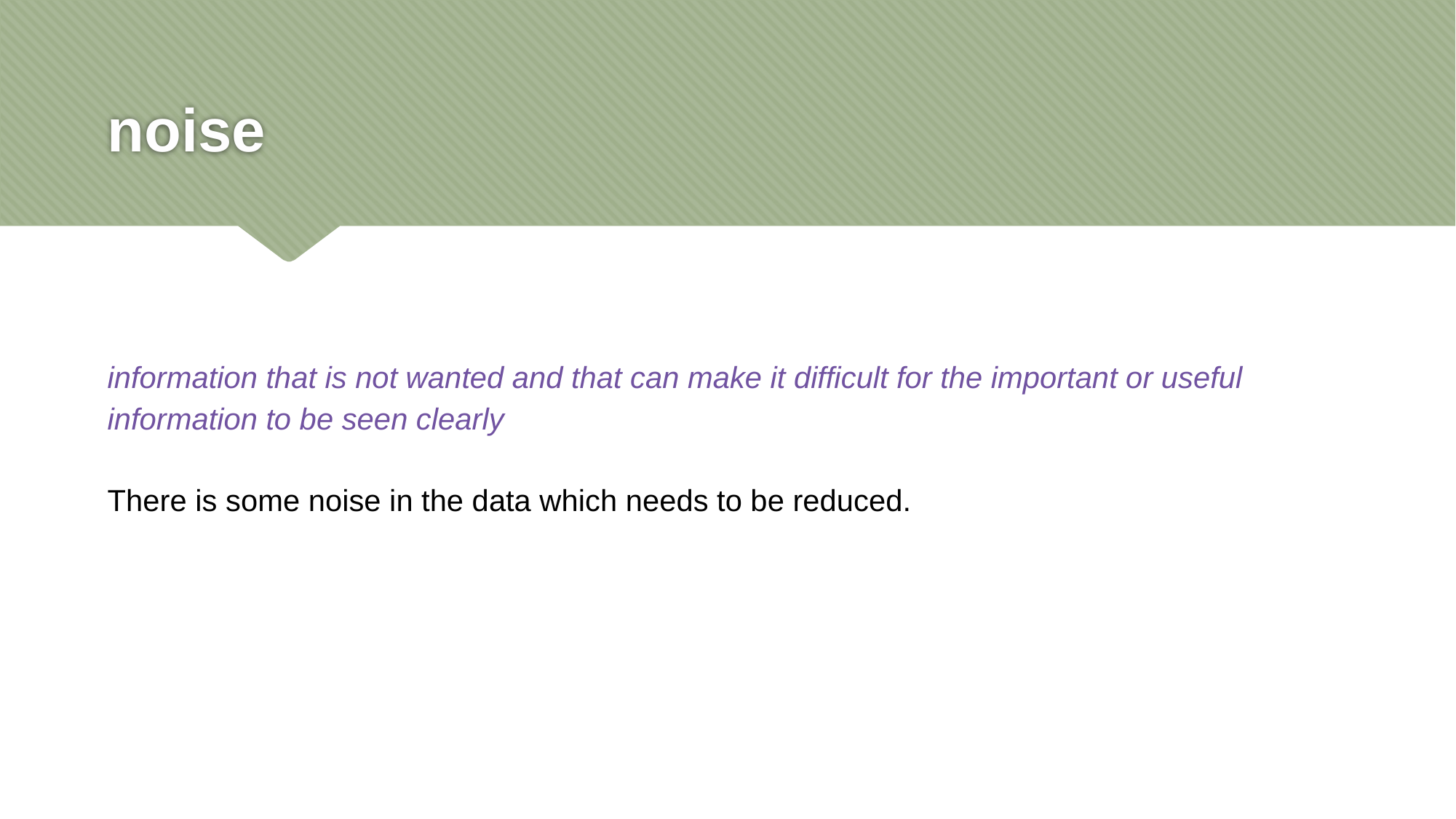

# noise
information that is not wanted and that can make it difficult for the important or useful information to be seen clearly

There is some noise in the data which needs to be reduced.